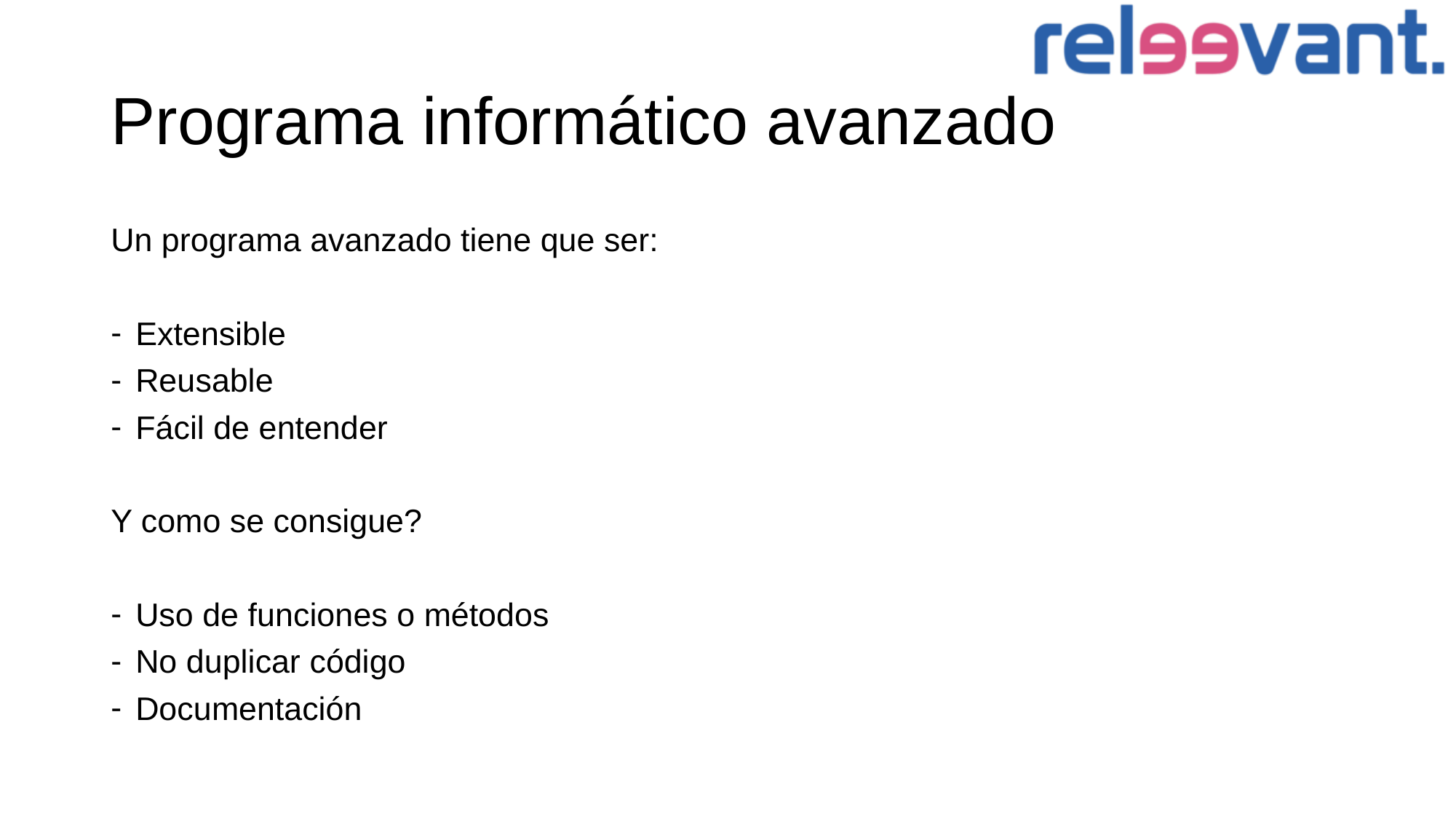

# Programa informático avanzado
Un programa avanzado tiene que ser:

Extensible
Reusable
Fácil de entender

Y como se consigue?

Uso de funciones o métodos
No duplicar código
Documentación